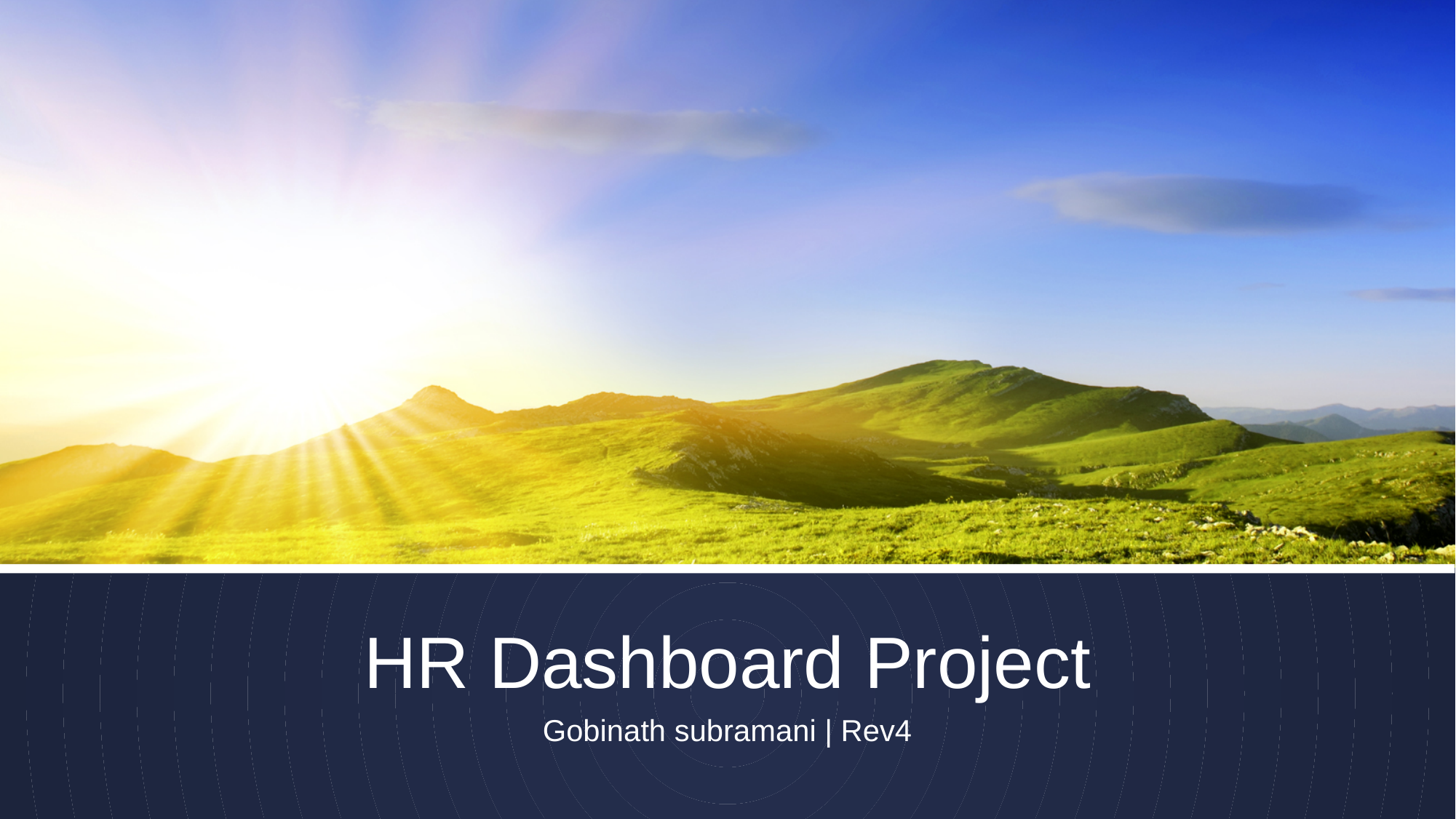

# HR Dashboard Project
Gobinath subramani | Rev4